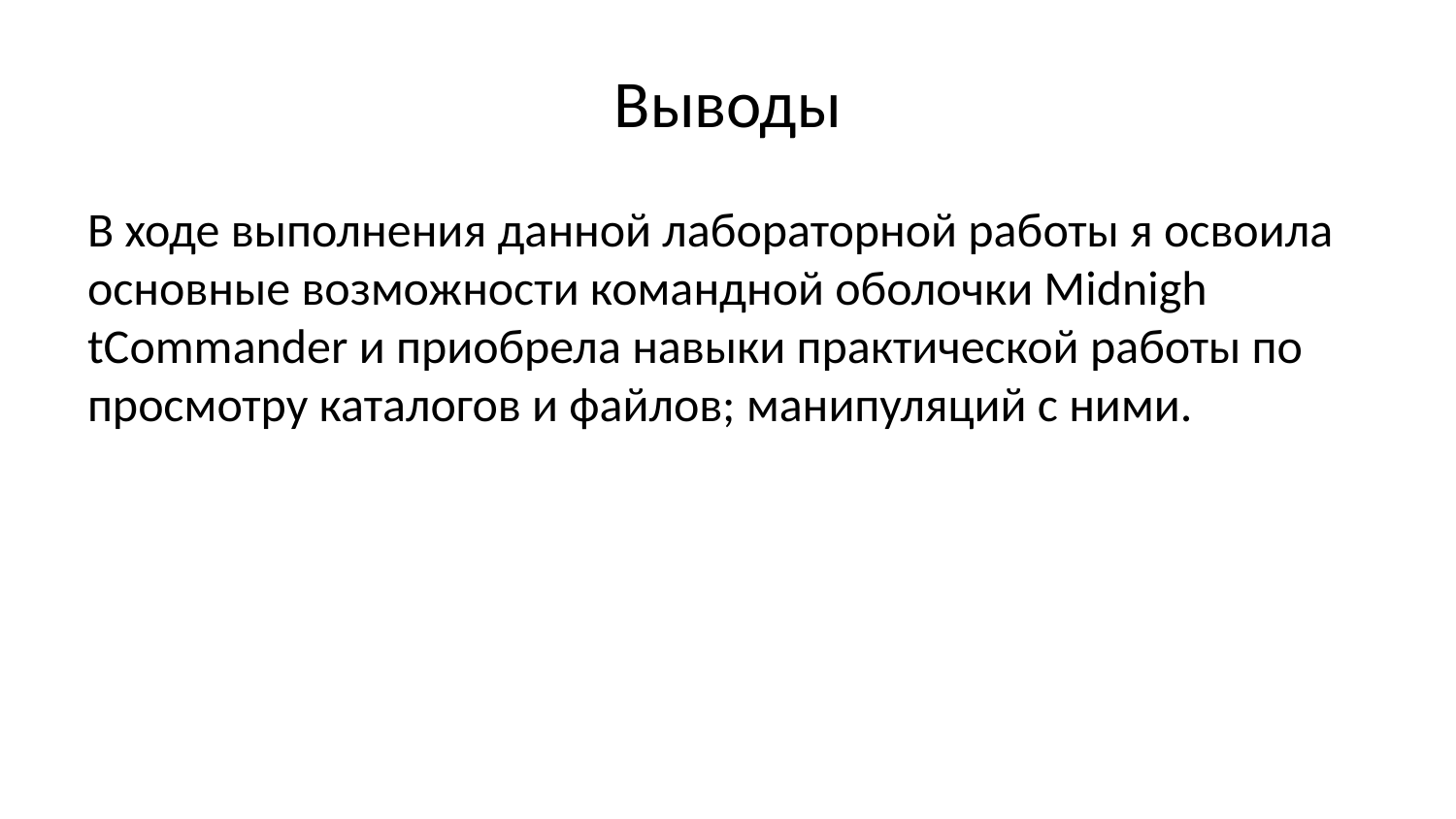

# Выводы
В ходе выполнения данной лабораторной работы я освоила основные возможности командной оболочки Midnigh tCommander и приобрела навыки практической работы по просмотру каталогов и файлов; манипуляций с ними.